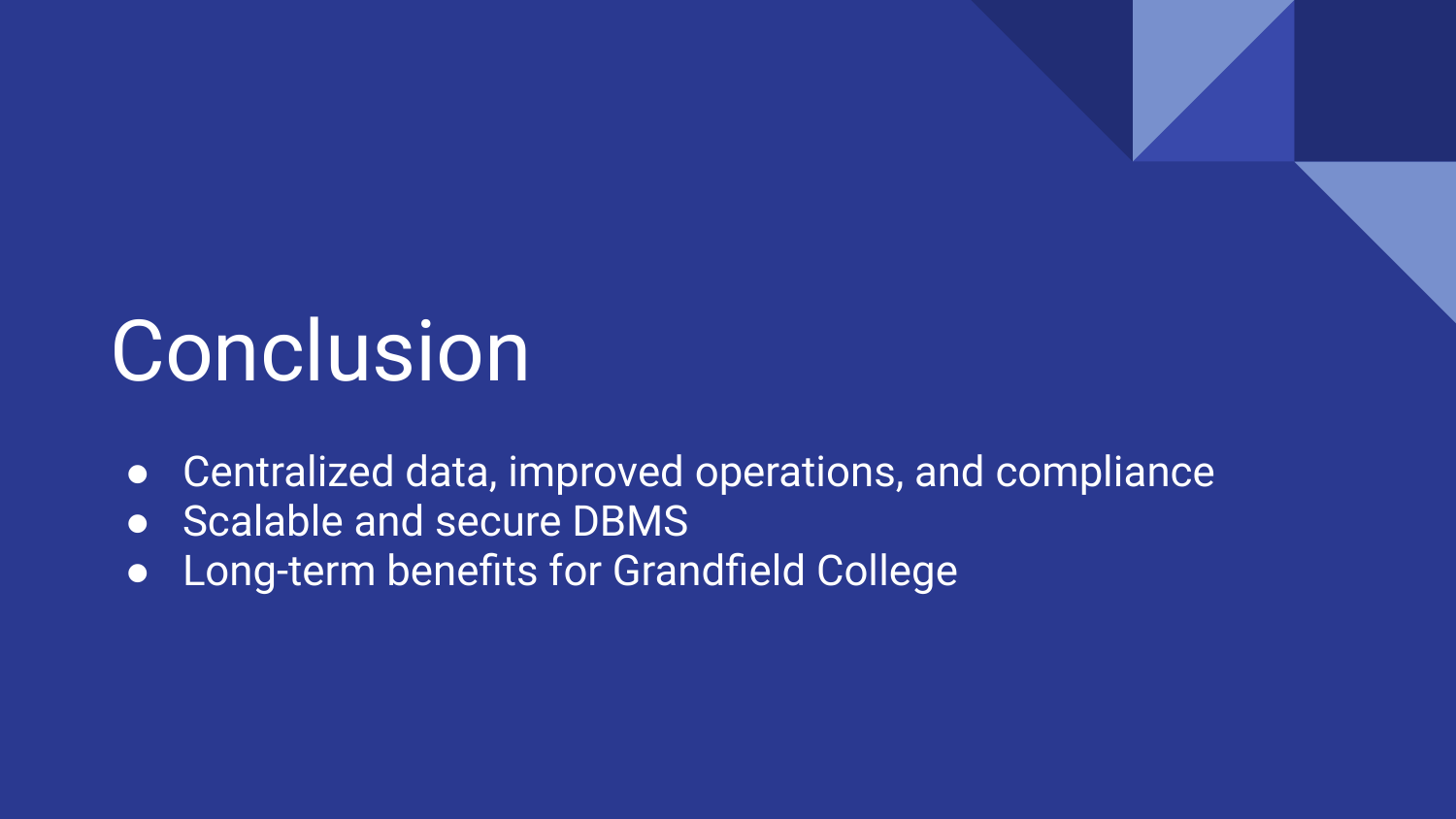

# Conclusion
Centralized data, improved operations, and compliance
Scalable and secure DBMS
Long-term benefits for Grandfield College